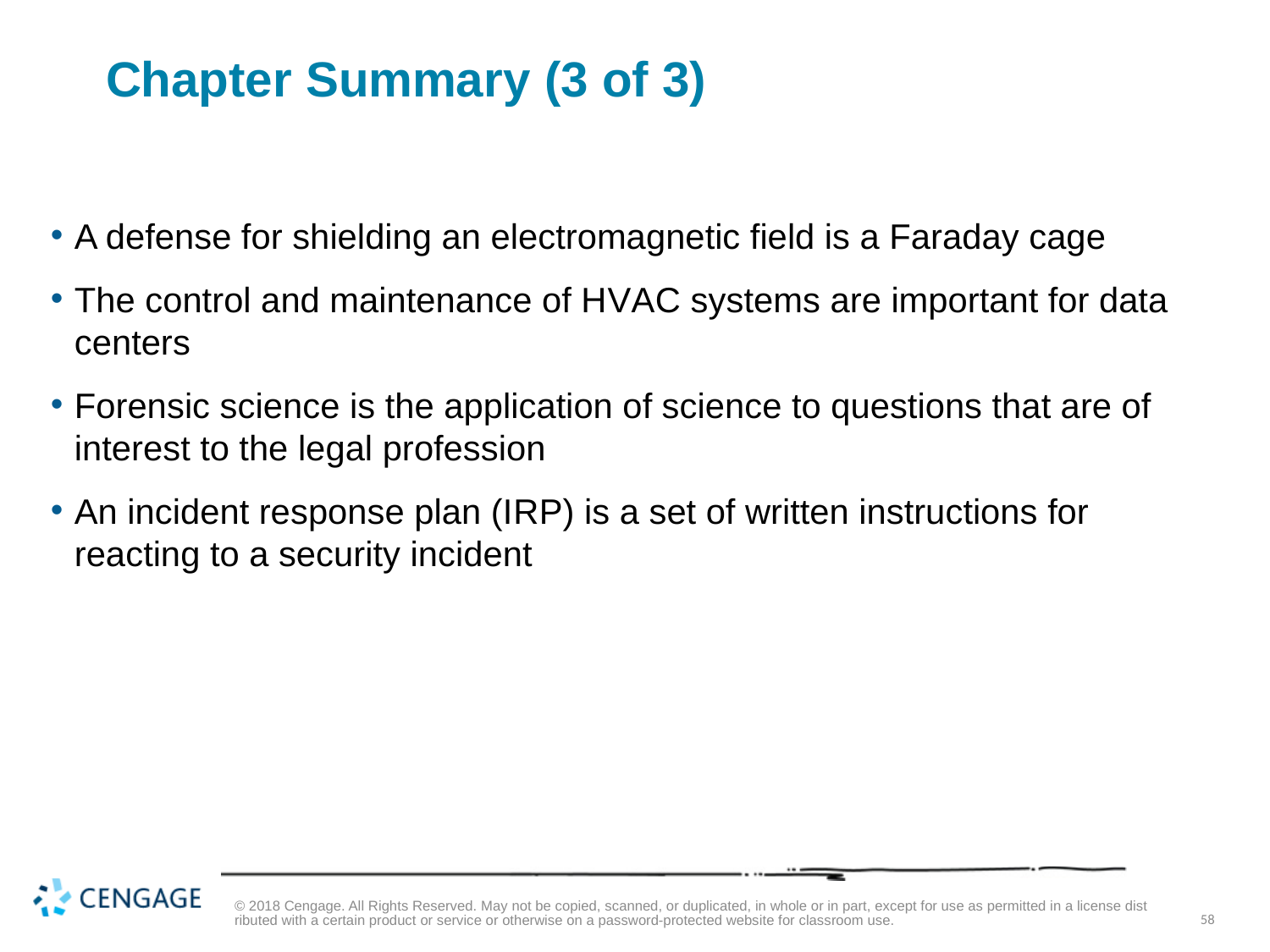

# Chapter Summary (3 of 3)
A defense for shielding an electromagnetic field is a Faraday cage
The control and maintenance of H V A C systems are important for data centers
Forensic science is the application of science to questions that are of interest to the legal profession
An incident response plan (I R P) is a set of written instructions for reacting to a security incident
© 2018 Cengage. All Rights Reserved. May not be copied, scanned, or duplicated, in whole or in part, except for use as permitted in a license distributed with a certain product or service or otherwise on a password-protected website for classroom use.